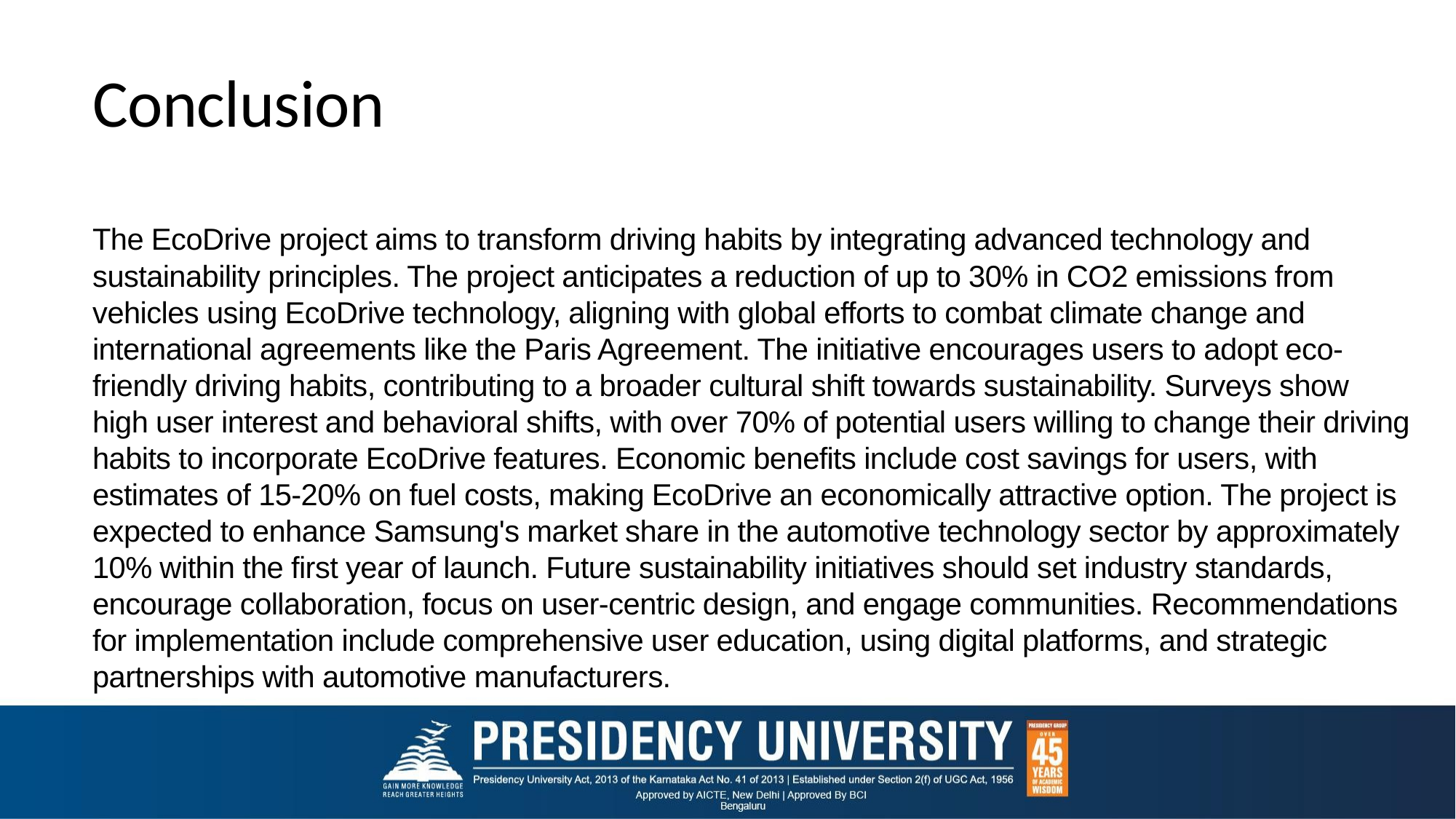

# Conclusion The EcoDrive project aims to transform driving habits by integrating advanced technology and sustainability principles. The project anticipates a reduction of up to 30% in CO2 emissions from vehicles using EcoDrive technology, aligning with global efforts to combat climate change and international agreements like the Paris Agreement. The initiative encourages users to adopt eco-friendly driving habits, contributing to a broader cultural shift towards sustainability. Surveys show high user interest and behavioral shifts, with over 70% of potential users willing to change their driving habits to incorporate EcoDrive features. Economic benefits include cost savings for users, with estimates of 15-20% on fuel costs, making EcoDrive an economically attractive option. The project is expected to enhance Samsung's market share in the automotive technology sector by approximately 10% within the first year of launch. Future sustainability initiatives should set industry standards, encourage collaboration, focus on user-centric design, and engage communities. Recommendations for implementation include comprehensive user education, using digital platforms, and strategic partnerships with automotive manufacturers.